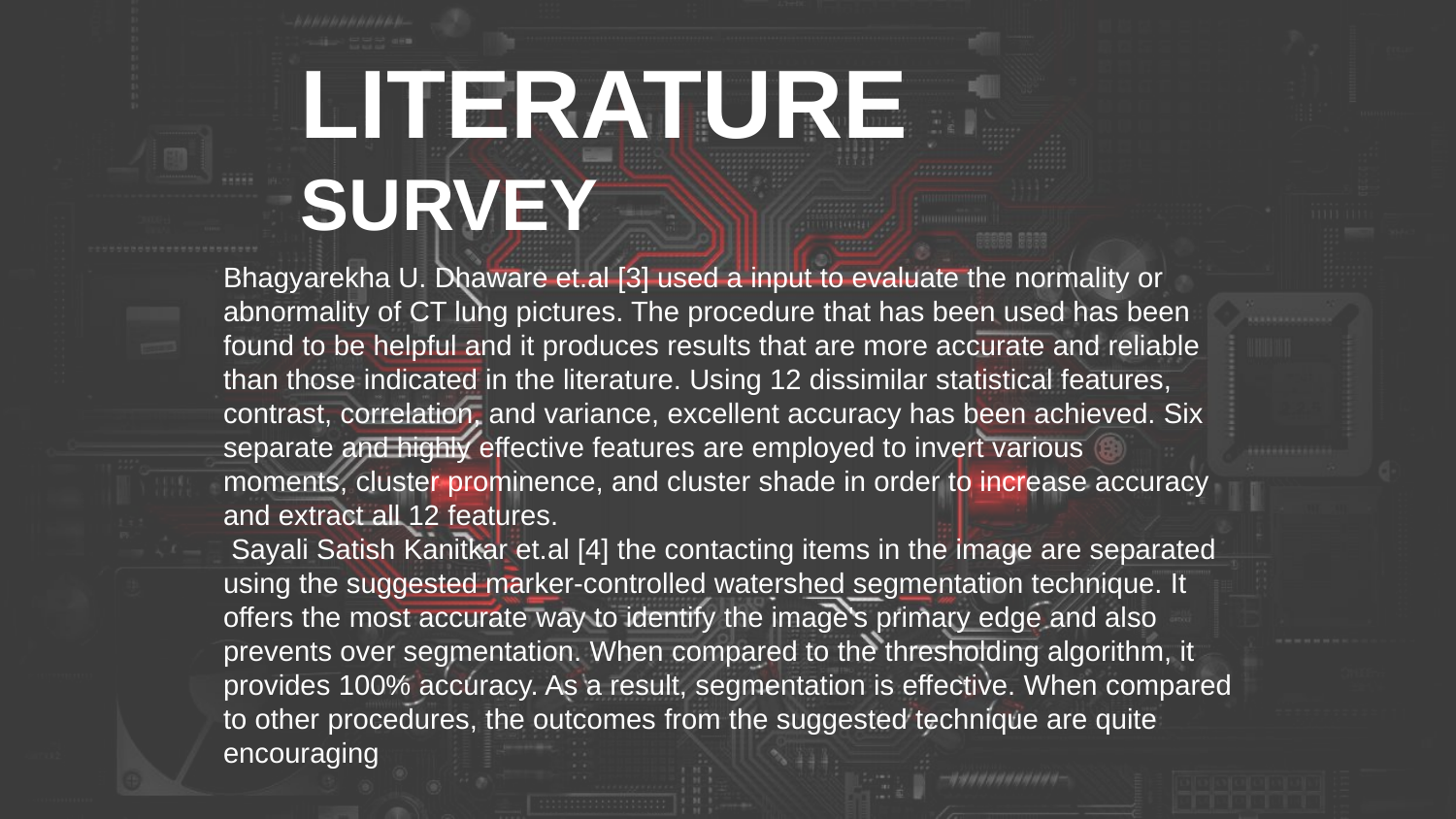

LITERATURE SURVEY
Bhagyarekha U. Dhaware et.al [3] used a input to evaluate the normality or abnormality of CT lung pictures. The procedure that has been used has been found to be helpful and it produces results that are more accurate and reliable than those indicated in the literature. Using 12 dissimilar statistical features, contrast, correlation, and variance, excellent accuracy has been achieved. Six separate and highly effective features are employed to invert various
moments, cluster prominence, and cluster shade in order to increase accuracy and extract all 12 features.
 Sayali Satish Kanitkar et.al [4] the contacting items in the image are separated using the suggested marker-controlled watershed segmentation technique. It offers the most accurate way to identify the image's primary edge and also prevents over segmentation. When compared to the thresholding algorithm, it provides 100% accuracy. As a result, segmentation is effective. When compared to other procedures, the outcomes from the suggested technique are quite encouraging